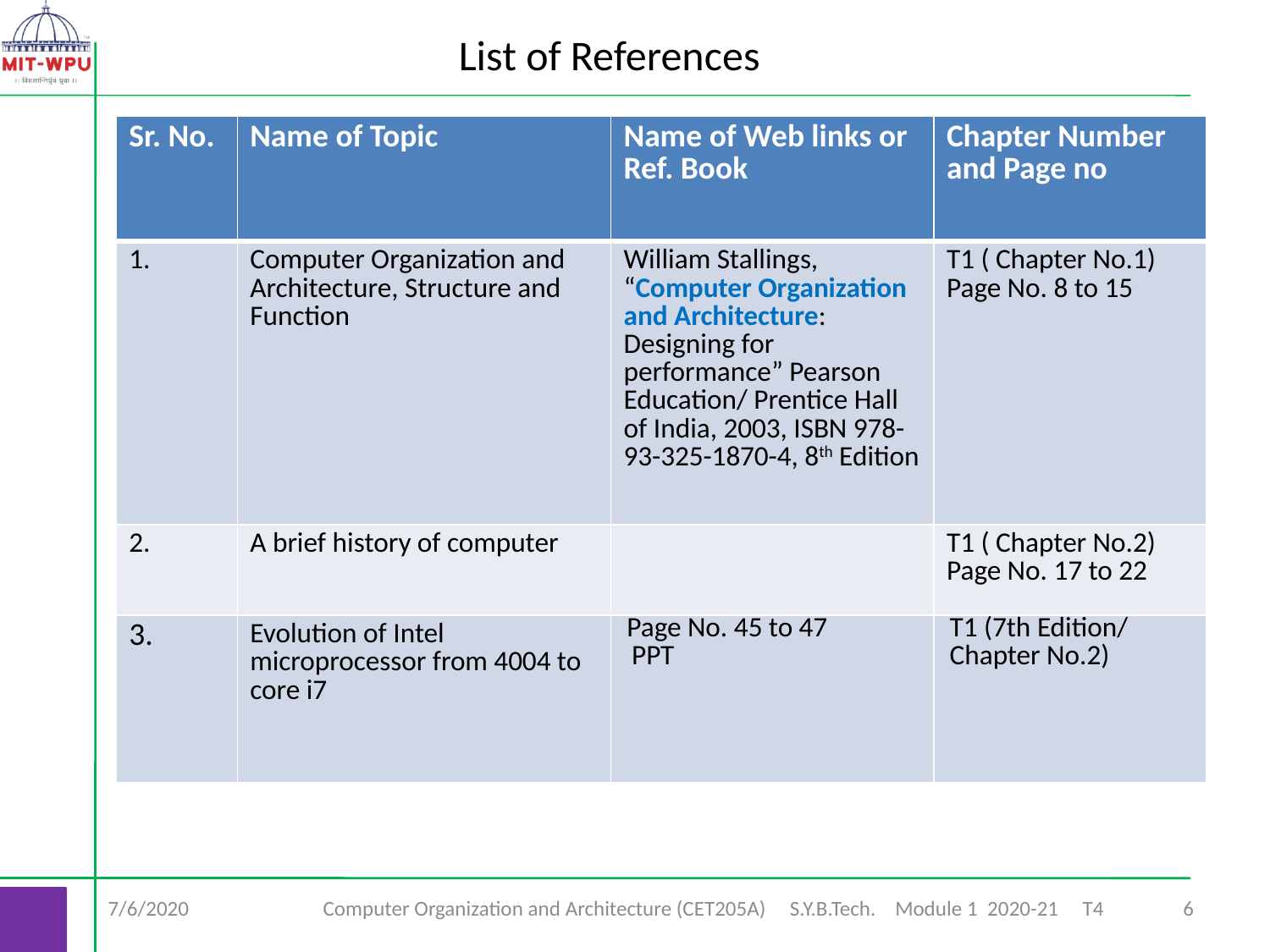

List of References
| Sr. No. | Name of Topic | Name of Web links or Ref. Book | Chapter Number and Page no |
| --- | --- | --- | --- |
| 1. | Computer Organization and Architecture, Structure and Function | William Stallings, “Computer Organization and Architecture: Designing for performance” Pearson Education/ Prentice Hall of India, 2003, ISBN 978-93-325-1870-4, 8th Edition | T1 ( Chapter No.1) Page No. 8 to 15 |
| 2. | A brief history of computer |  | T1 ( Chapter No.2) Page No. 17 to 22 |
| 3. | Evolution of Intel microprocessor from 4004 to core i7 | Page No. 45 to 47 PPT | T1 (7th Edition/ Chapter No.2) |

7/6/2020
Computer Organization and Architecture (CET205A)     S.Y.B.Tech.    Module 1  2020-21     T4
6